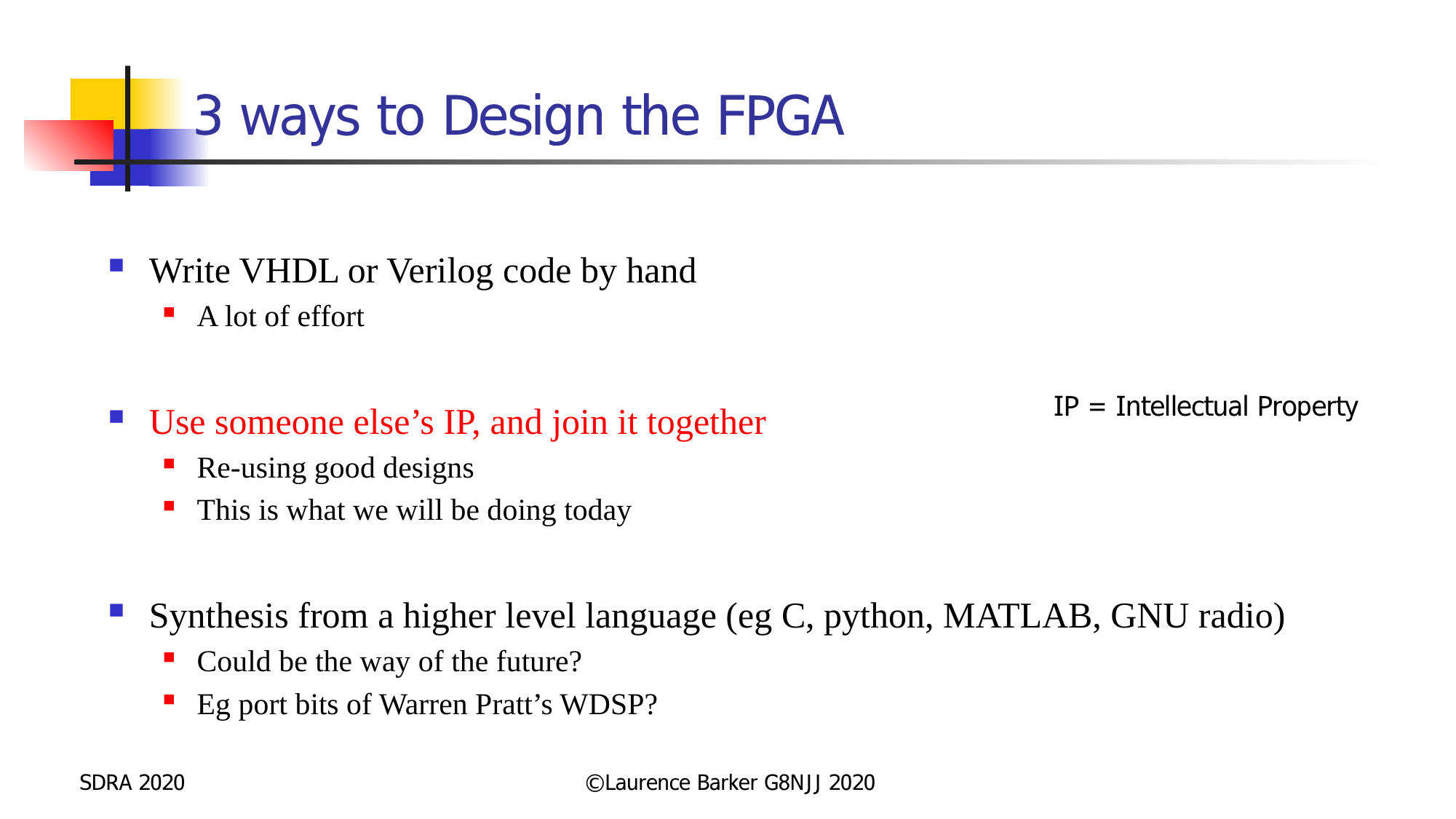

# 3 ways to Design the FPGA
Write VHDL or Verilog code by hand
A lot of effort

Use someone else’s IP, and join it together
Re-using good designs
This is what we will be doing today

Synthesis from a higher level language (eg C, python, MATLAB, GNU radio)
Could be the way of the future?
Eg port bits of Warren Pratt’s WDSP?
IP = Intellectual Property
SDRA 2020
©Laurence Barker G8NJJ 2020